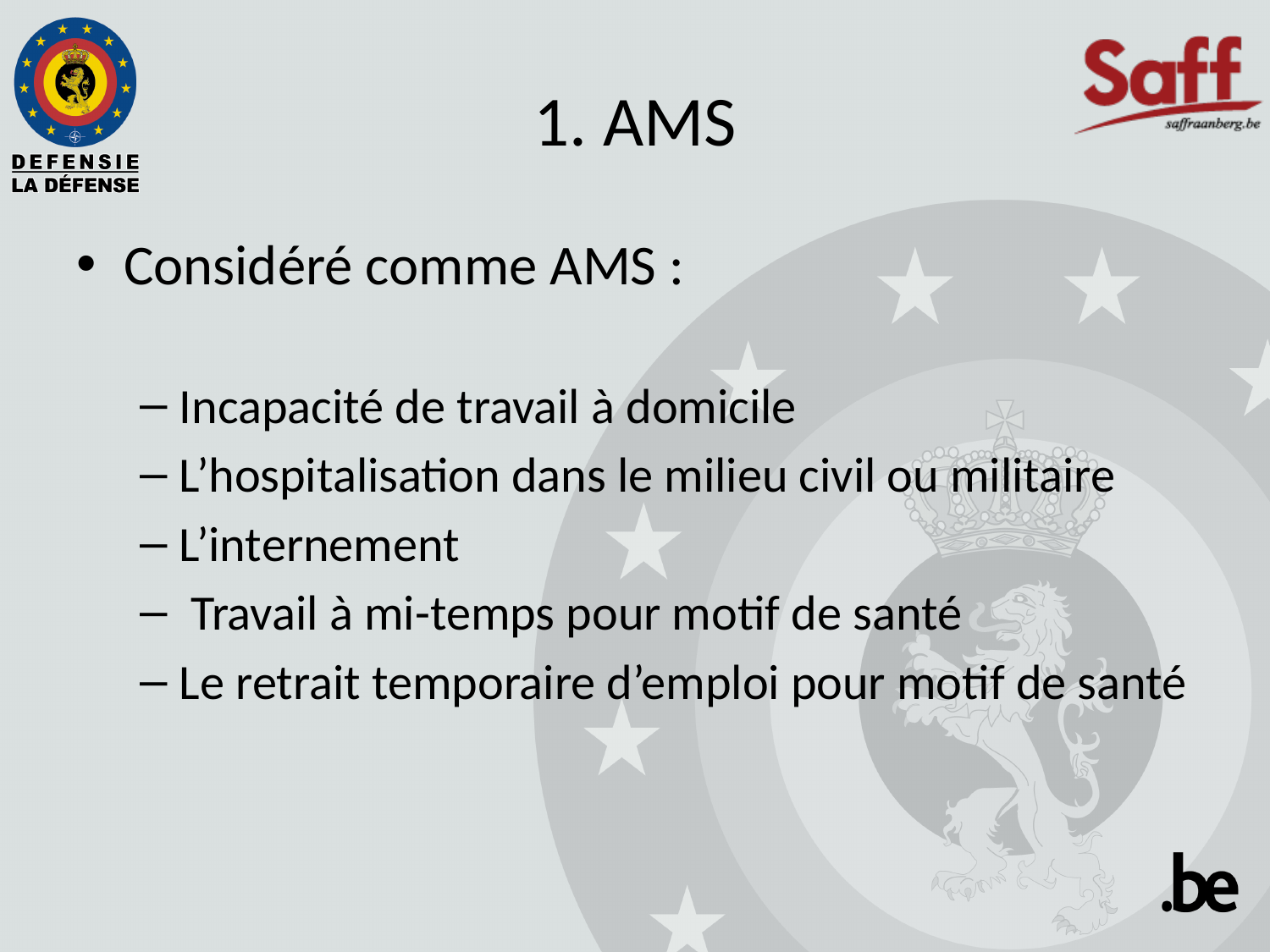

# 1. AMS
Considéré comme AMS :
Incapacité de travail à domicile
L’hospitalisation dans le milieu civil ou militaire
L’internement
 Travail à mi-temps pour motif de santé
Le retrait temporaire d’emploi pour motif de santé